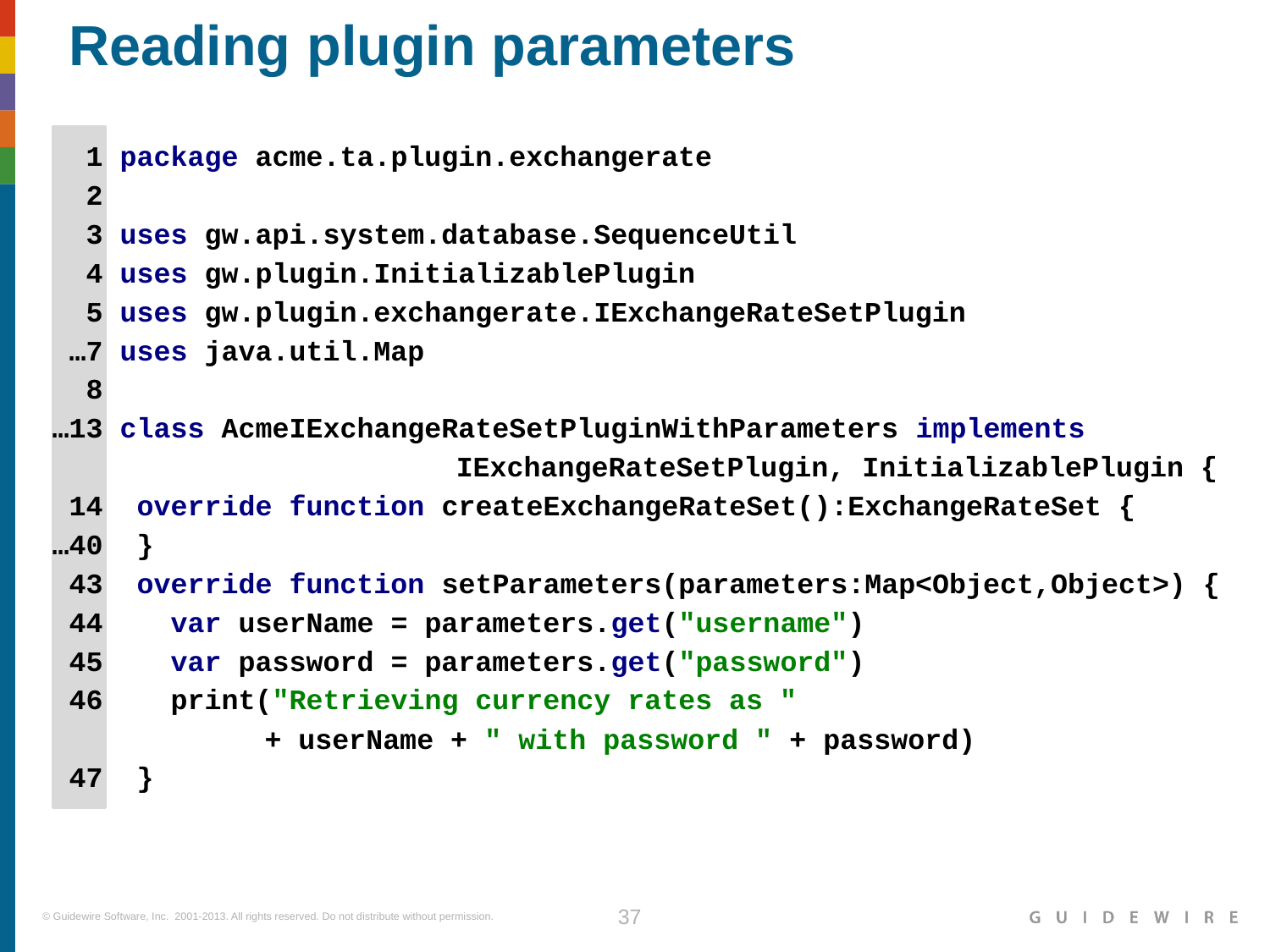

# Reading plugin parameters
  1 package acme.ta.plugin.exchangerate
  2
  3 uses gw.api.system.database.SequenceUtil
  4 uses gw.plugin.InitializablePlugin
  5 uses gw.plugin.exchangerate.IExchangeRateSetPlugin
 …7 uses java.util.Map
  8
…13 class AcmeIExchangeRateSetPluginWithParameters implements
					IExchangeRateSetPlugin, InitializablePlugin {
 14  override function createExchangeRateSet():ExchangeRateSet {
…40  }
 43  override function setParameters(parameters:Map<Object,Object>) {
 44    var userName = parameters.get("username")
 45    var password = parameters.get("password")
 46    print("Retrieving currency rates as "
		   + userName + " with password " + password)
 47  }